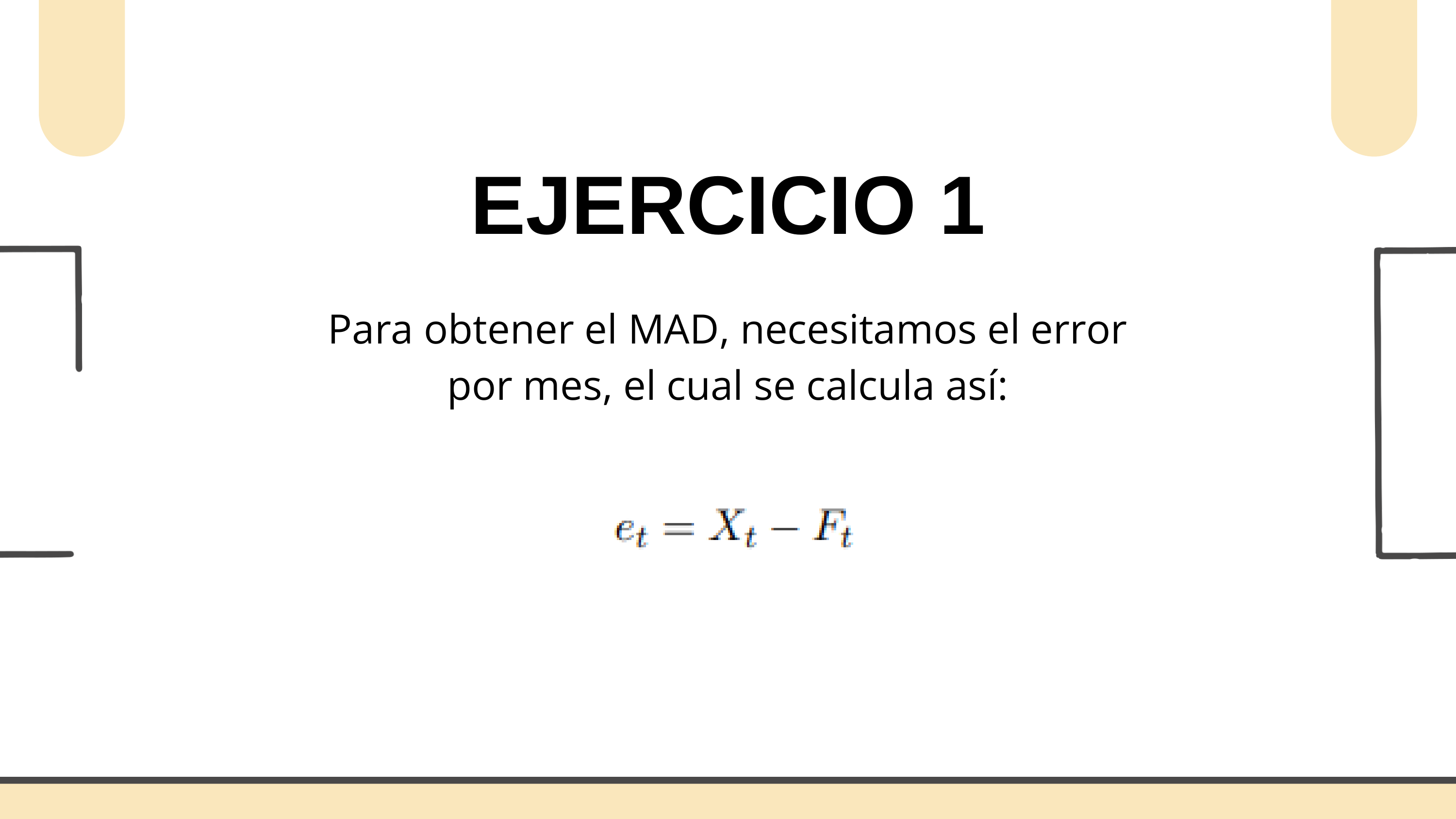

EJERCICIO 1

Para obtener el MAD, necesitamos el error por mes, el cual se calcula así: